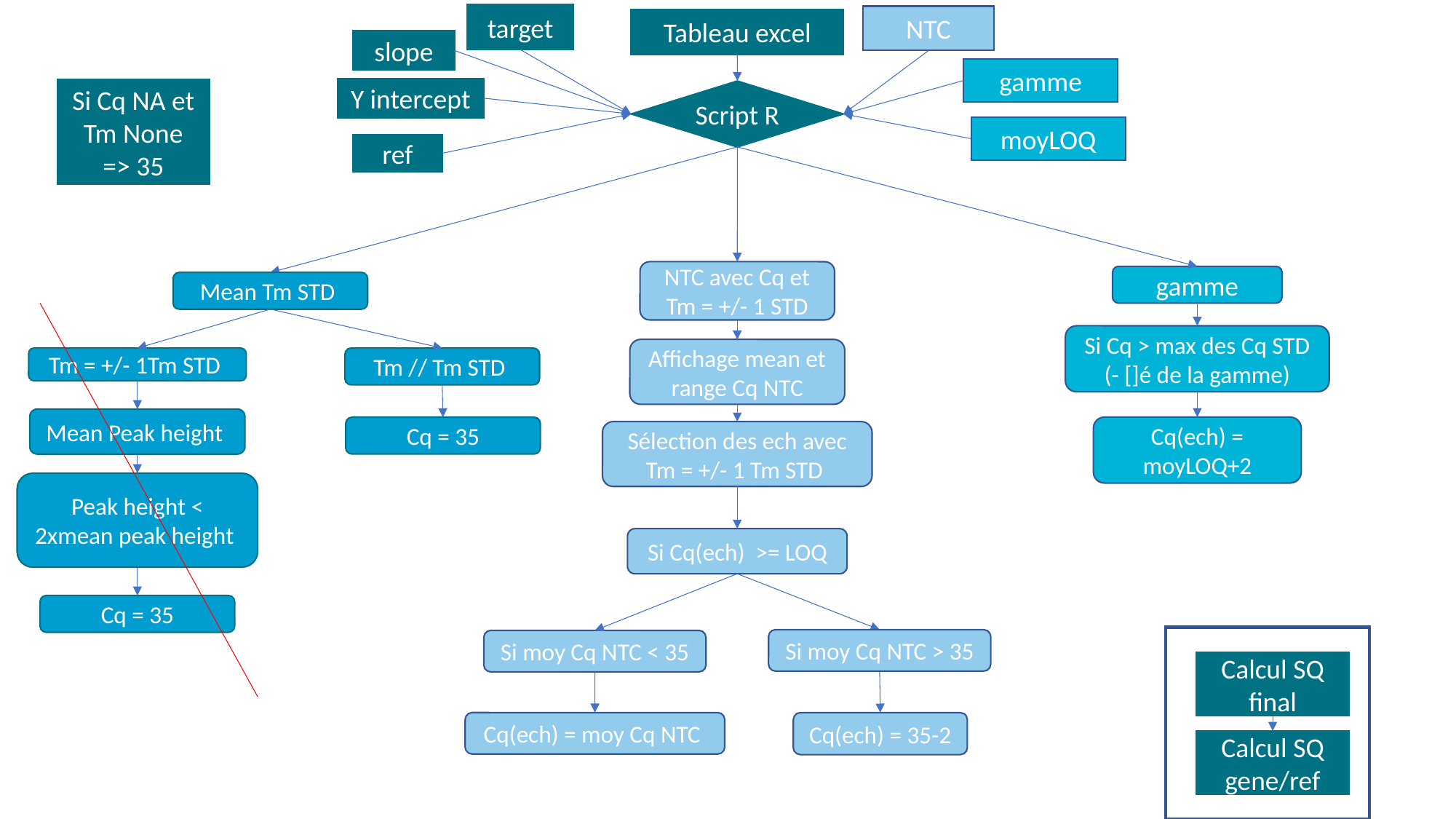

target
NTC
Tableau excel
slope
gamme
Y intercept
Si Cq NA et Tm None => 35
Script R
moyLOQ
ref
NTC avec Cq et Tm = +/- 1 STD
gamme
Mean Tm STD
Si Cq > max des Cq STD (- []é de la gamme)
Affichage mean et range Cq NTC
Tm = +/- 1Tm STD
Tm // Tm STD
Mean Peak height
Cq(ech) = moyLOQ+2
Cq = 35
Sélection des ech avec Tm = +/- 1 Tm STD
Peak height < 2xmean peak height
Si Cq(ech)  >= LOQ
Cq = 35

Si moy Cq NTC > 35
Si moy Cq NTC < 35
Calcul SQ final
Cq(ech) = 35-2
Cq(ech) = moy Cq NTC
Calcul SQ gene/ref